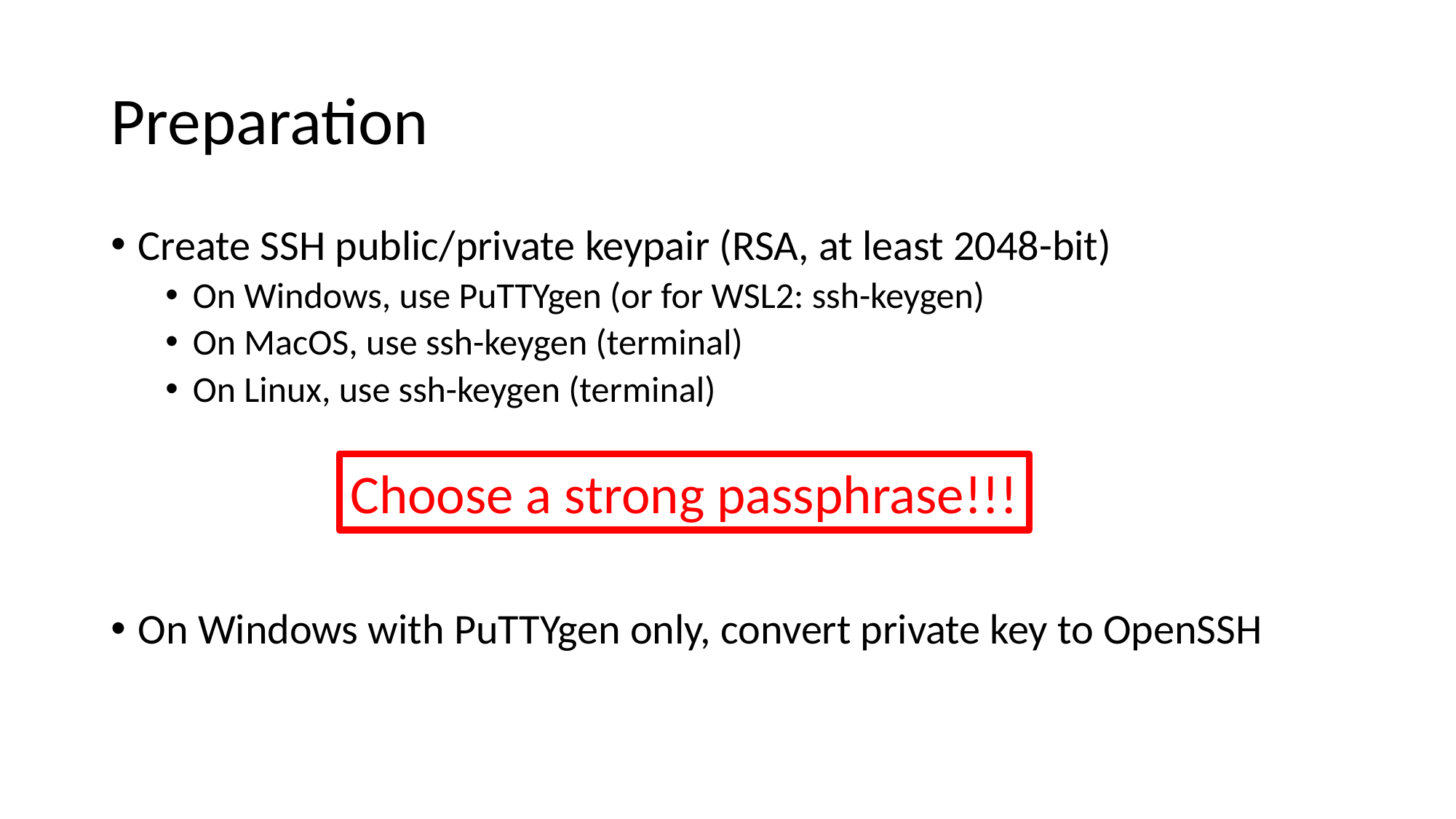

# Preparation
Create SSH public/private keypair (RSA, at least 2048-bit)
On Windows, use PuTTYgen (or for WSL2: ssh-keygen)
On MacOS, use ssh-keygen (terminal)
On Linux, use ssh-keygen (terminal)

On Windows with PuTTYgen only, convert private key to OpenSSH
Choose a strong passphrase!!!